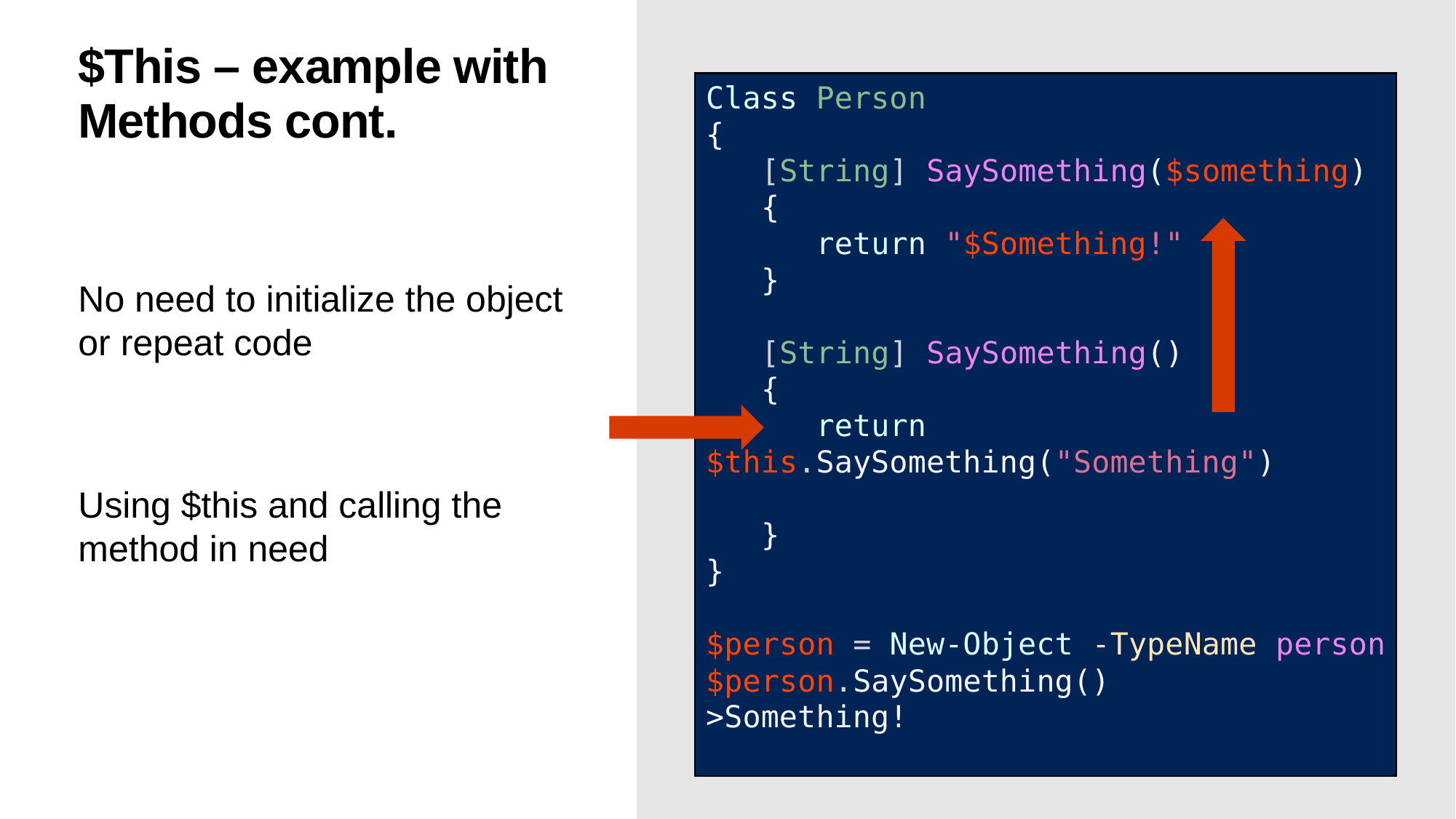

# $This – example with Methods cont.
Class Person
{
   [String] SaySomething($something)
   {
      return "$Something!"
   }

   [String] SaySomething()
   {
      return $this.SaySomething("Something")

   }
}

$person = New-Object -TypeName person
$person.SaySomething()
>Something!

No need to initialize the object or repeat code

Using $this and calling the method in need